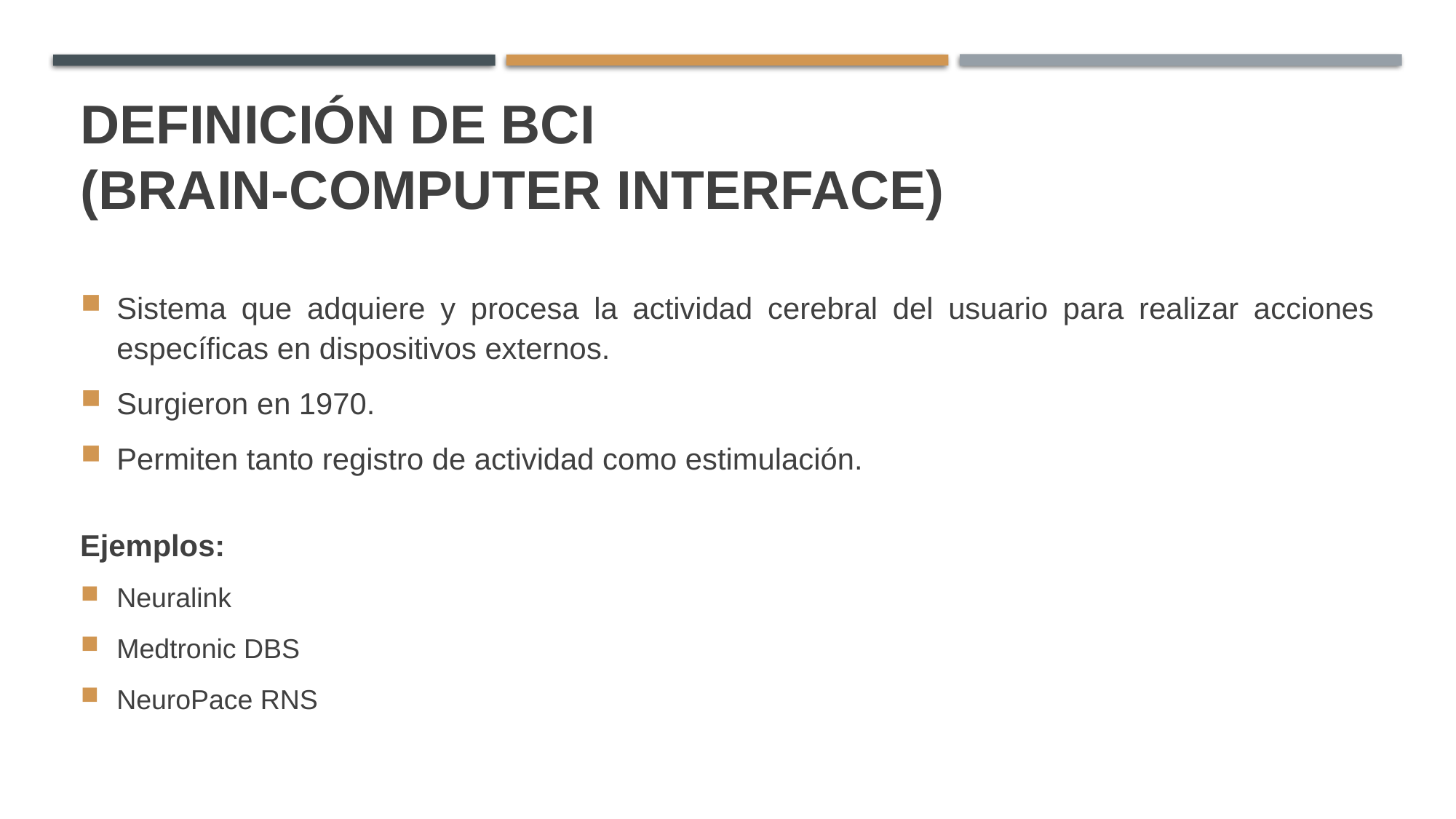

# Definición de bci (brain-computer interface)
Sistema que adquiere y procesa la actividad cerebral del usuario para realizar acciones específicas en dispositivos externos.
Surgieron en 1970.
Permiten tanto registro de actividad como estimulación.
Ejemplos:
Neuralink
Medtronic DBS
NeuroPace RNS